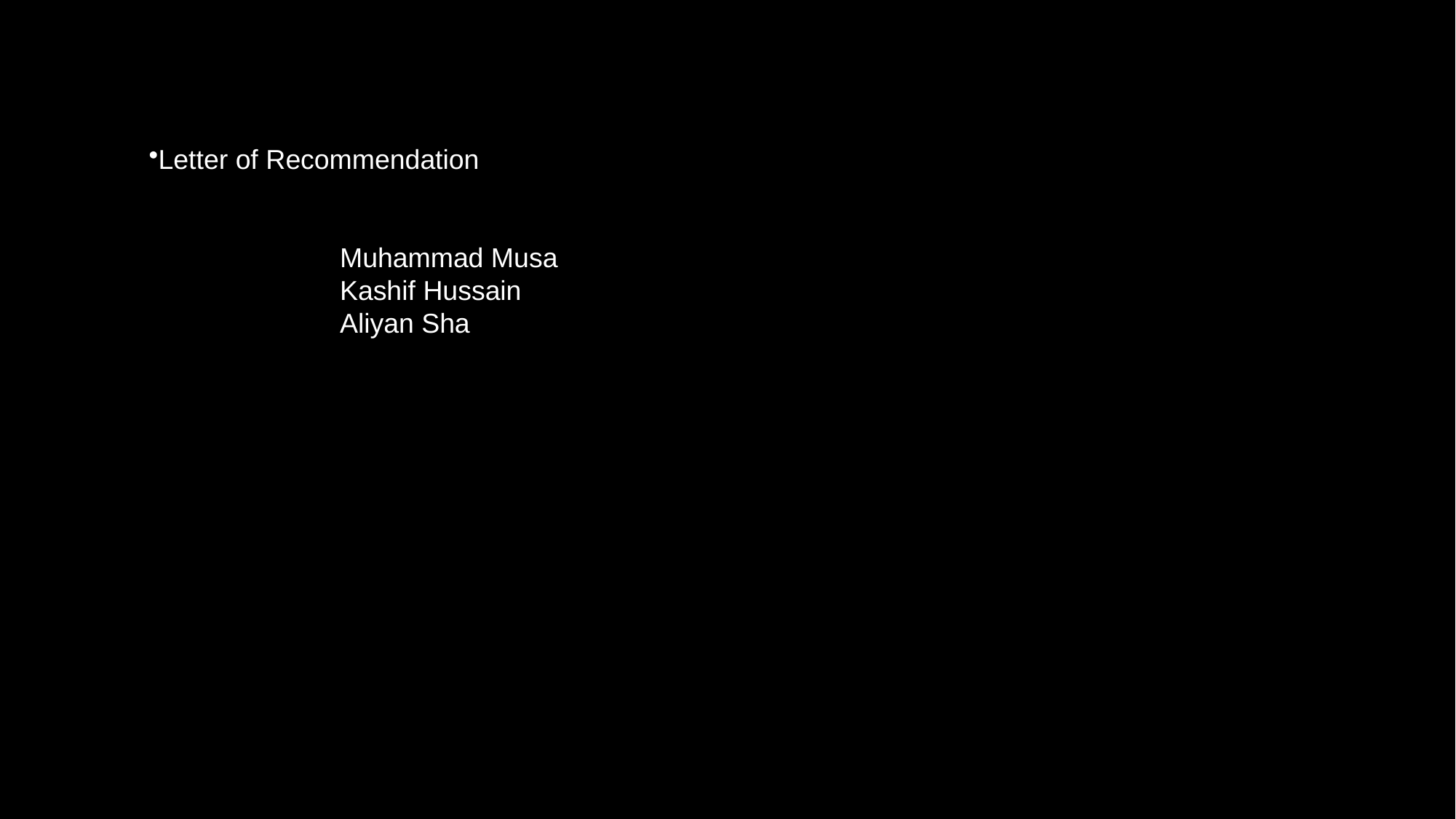

Letter of Recommendation

                         Muhammad Musa
                         Kashif Hussain
                         Aliyan Sha